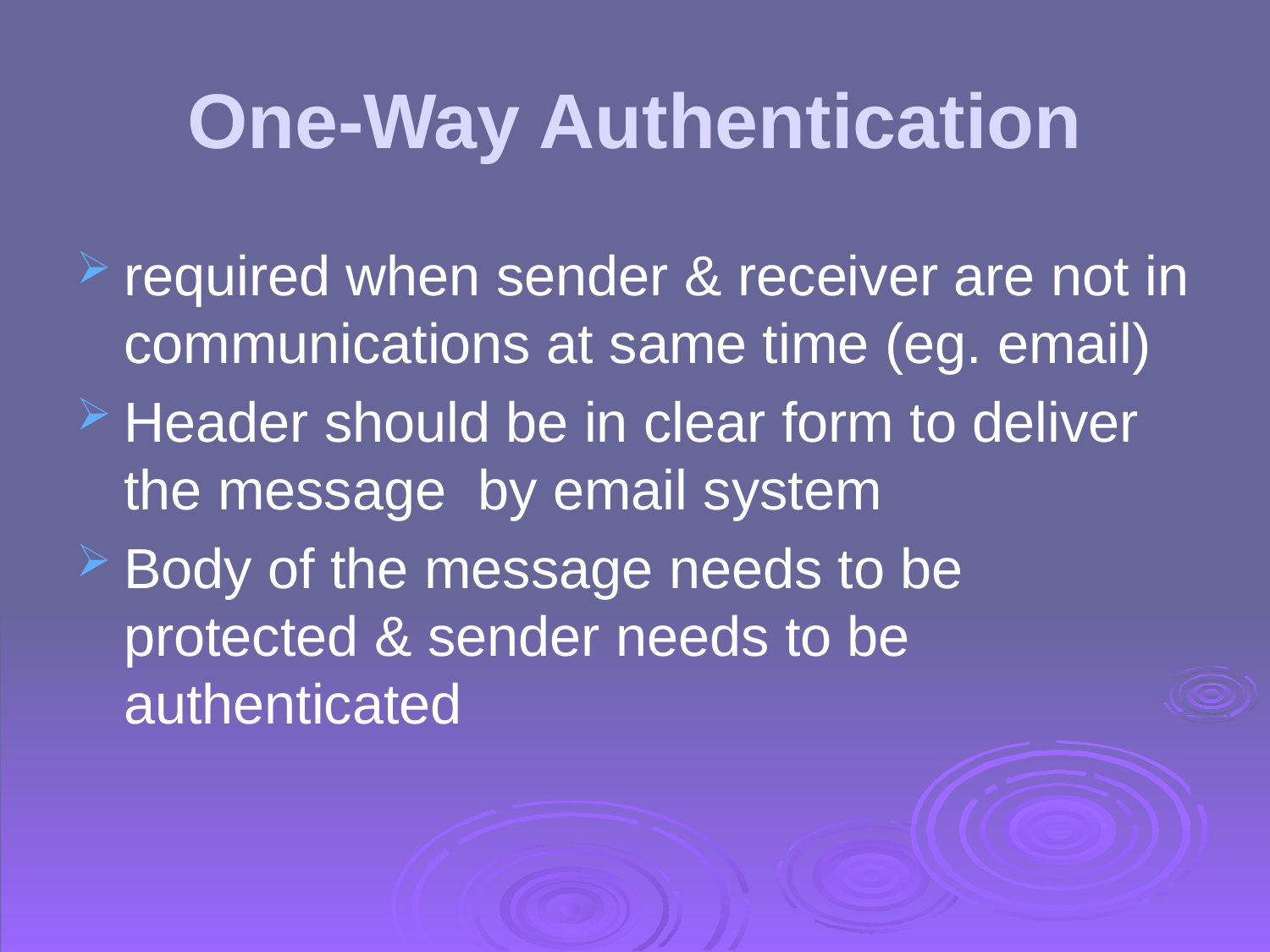

# One-Way Authentication
required when sender & receiver are not in communications at same time (eg. email)
Header should be in clear form to deliver the message  by email system
Body of the message needs to be protected & sender needs to be authenticated